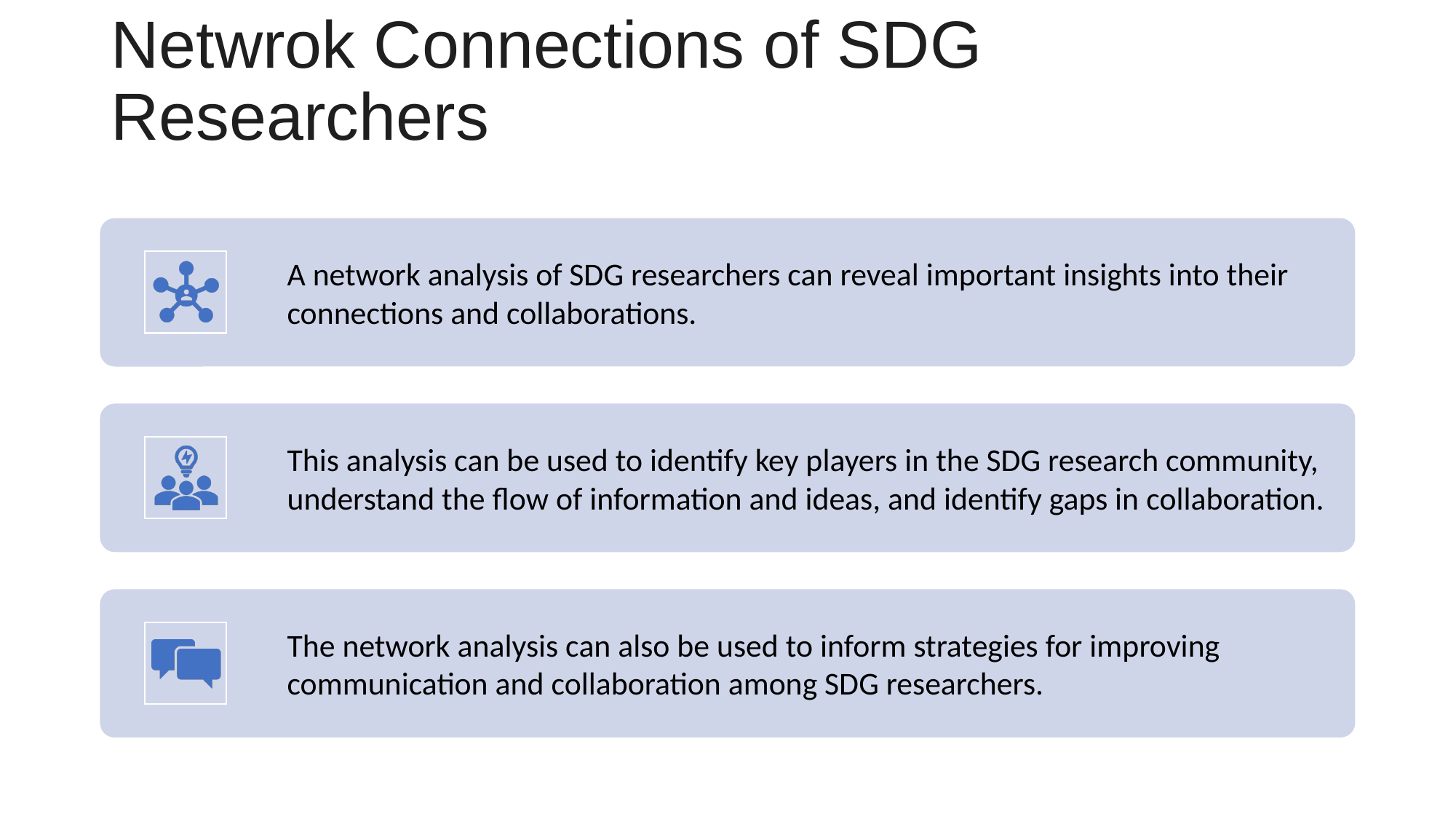

# Netwrok Connections of SDG Researchers
A network analysis of SDG researchers can reveal important insights into their connections and collaborations.
This analysis can be used to identify key players in the SDG research community, understand the flow of information and ideas, and identify gaps in collaboration.
The network analysis can also be used to inform strategies for improving communication and collaboration among SDG researchers.